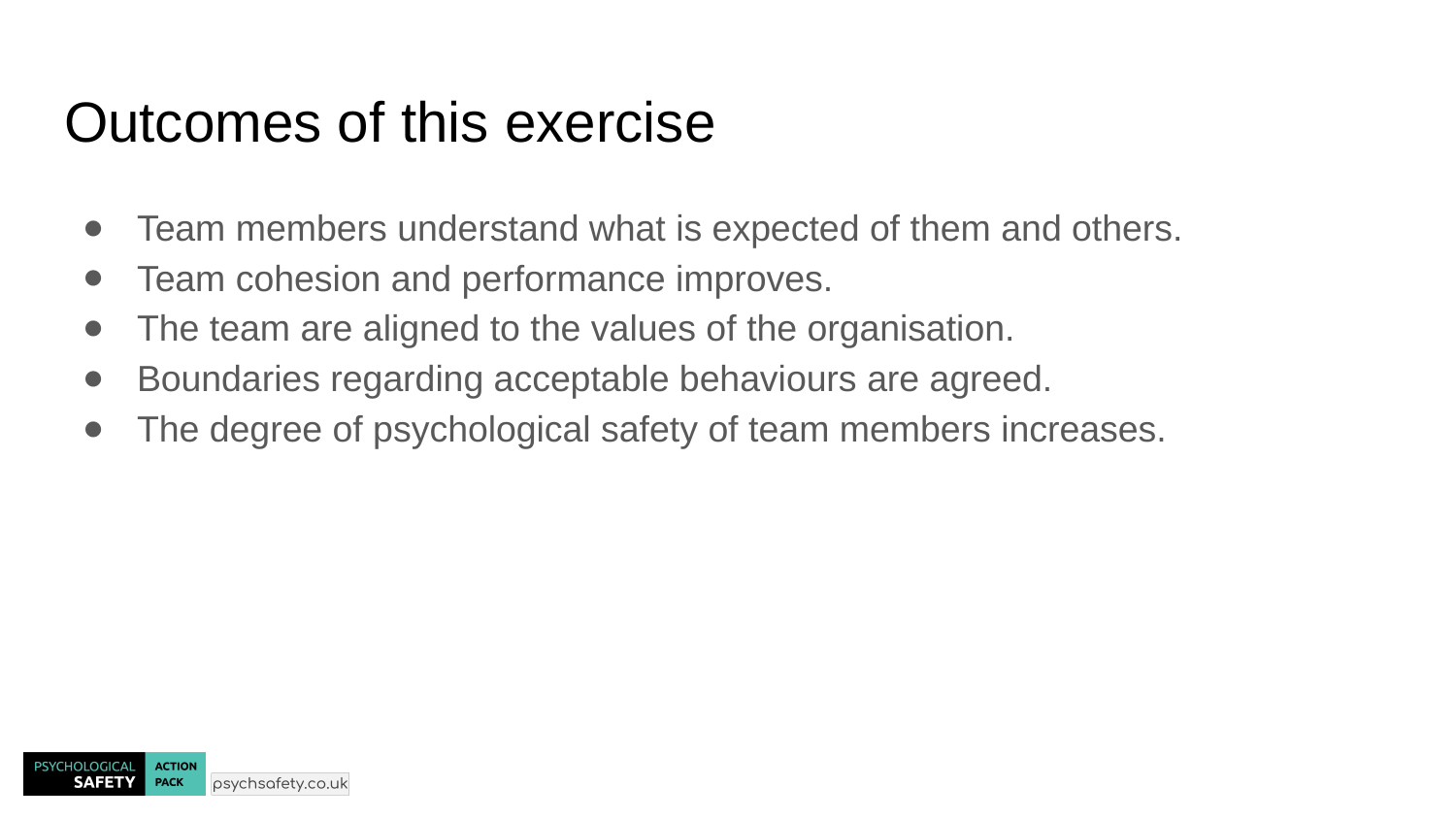

# Outcomes of this exercise
Team members understand what is expected of them and others.
Team cohesion and performance improves.
The team are aligned to the values of the organisation.
Boundaries regarding acceptable behaviours are agreed.
The degree of psychological safety of team members increases.